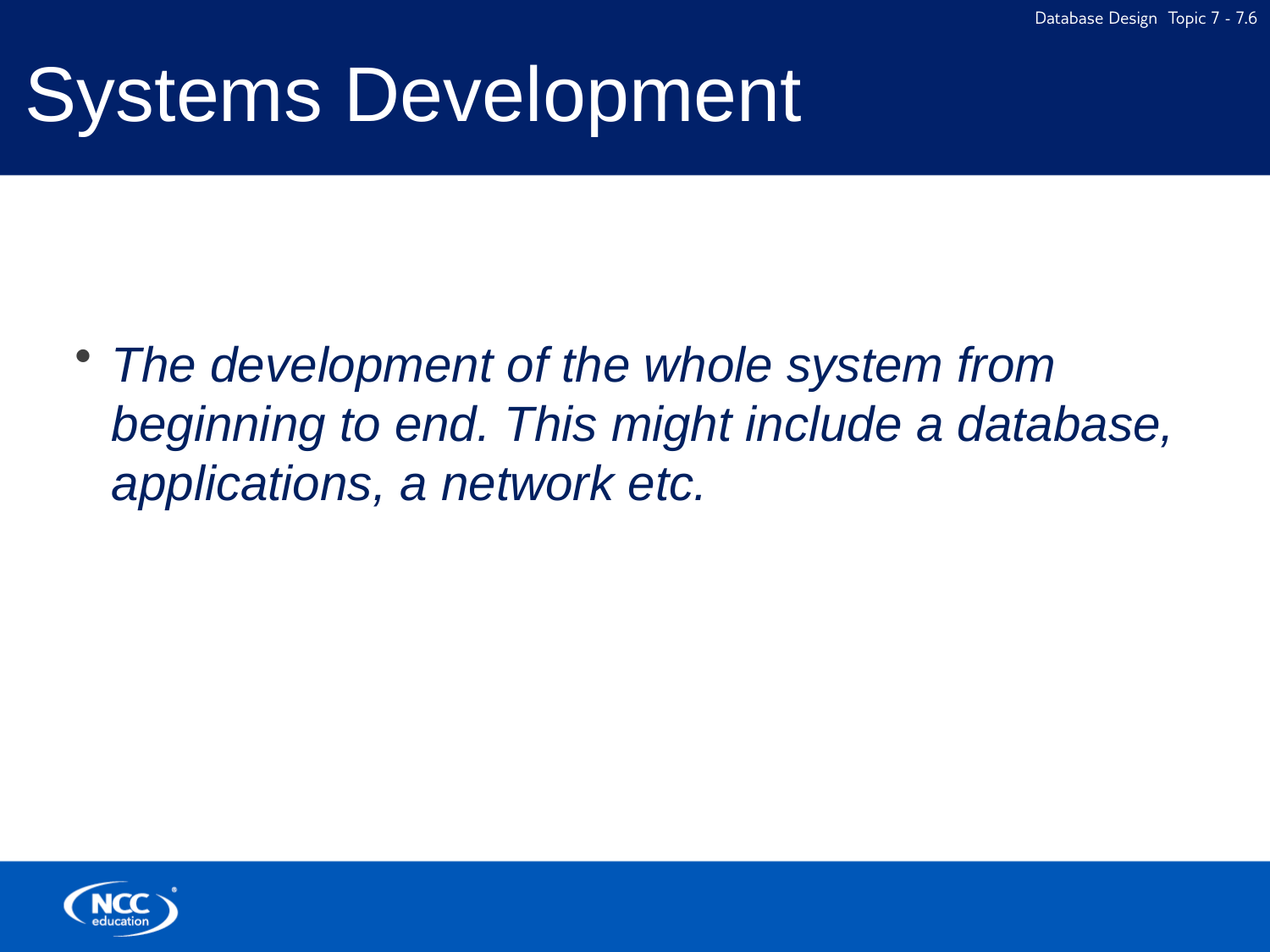

# Systems Development
The development of the whole system from beginning to end. This might include a database, applications, a network etc.